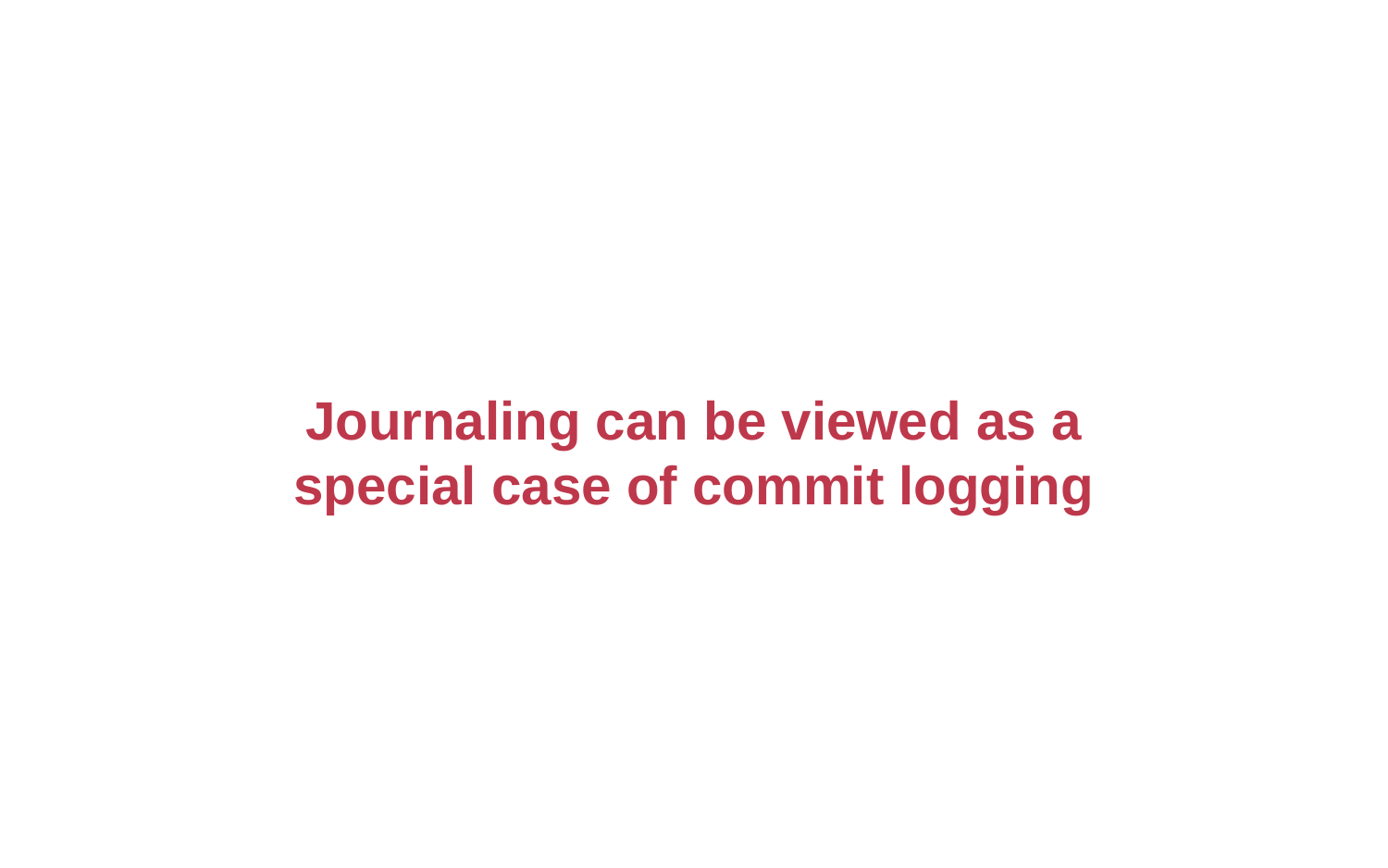

#
Journaling can be viewed as a special case of commit logging